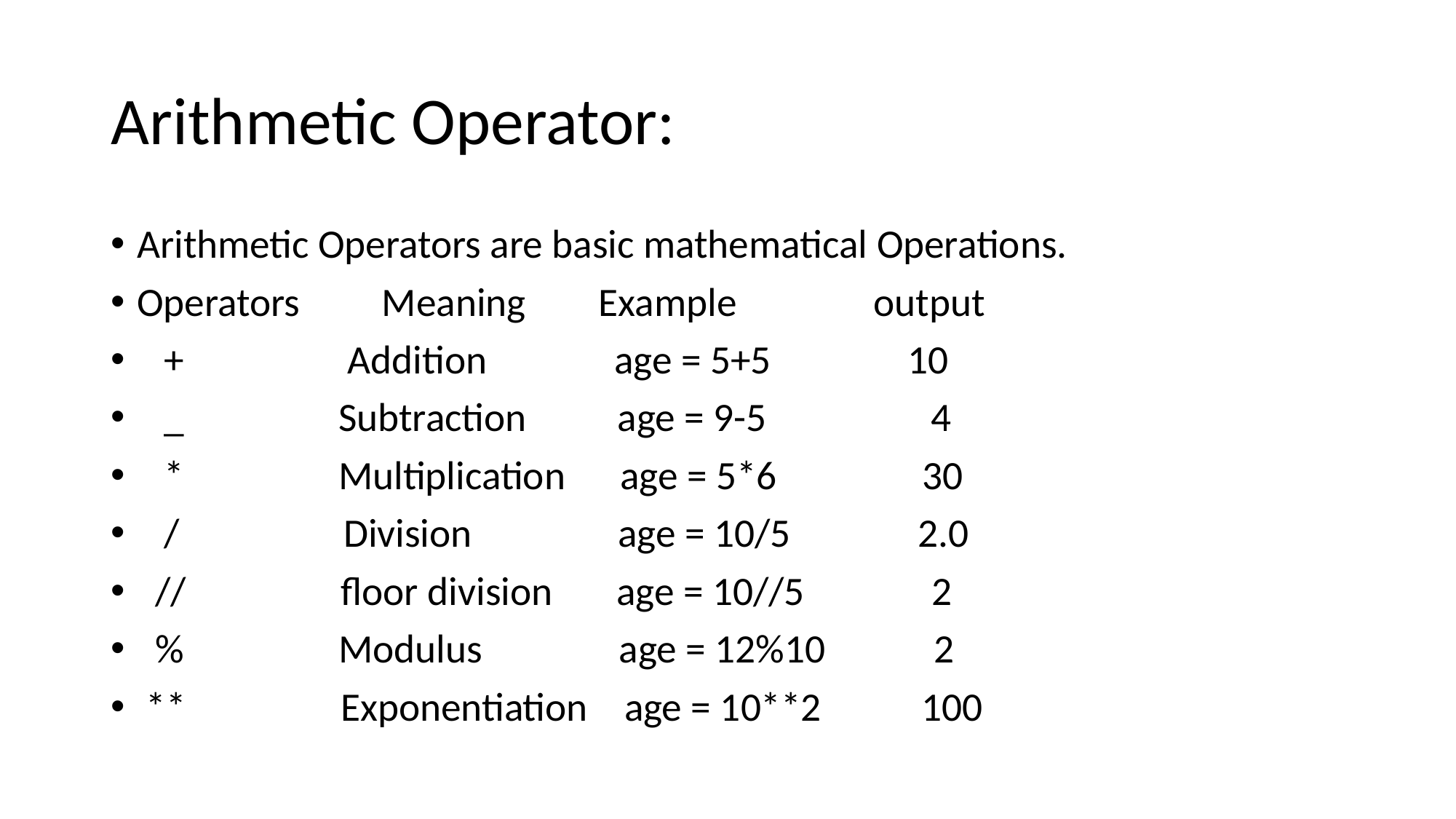

# Arithmetic Operator:
Arithmetic Operators are basic mathematical Operations.
Operators         Meaning        Example               output
   +                  Addition              age = 5+5               10
   _                 Subtraction          age = 9-5                  4
   *                 Multiplication      age = 5*6                30
   /                  Division                age = 10/5              2.0
  //                 floor division       age = 10//5              2
  %                 Modulus               age = 12%10            2
 **                 Exponentiation    age = 10**2           100